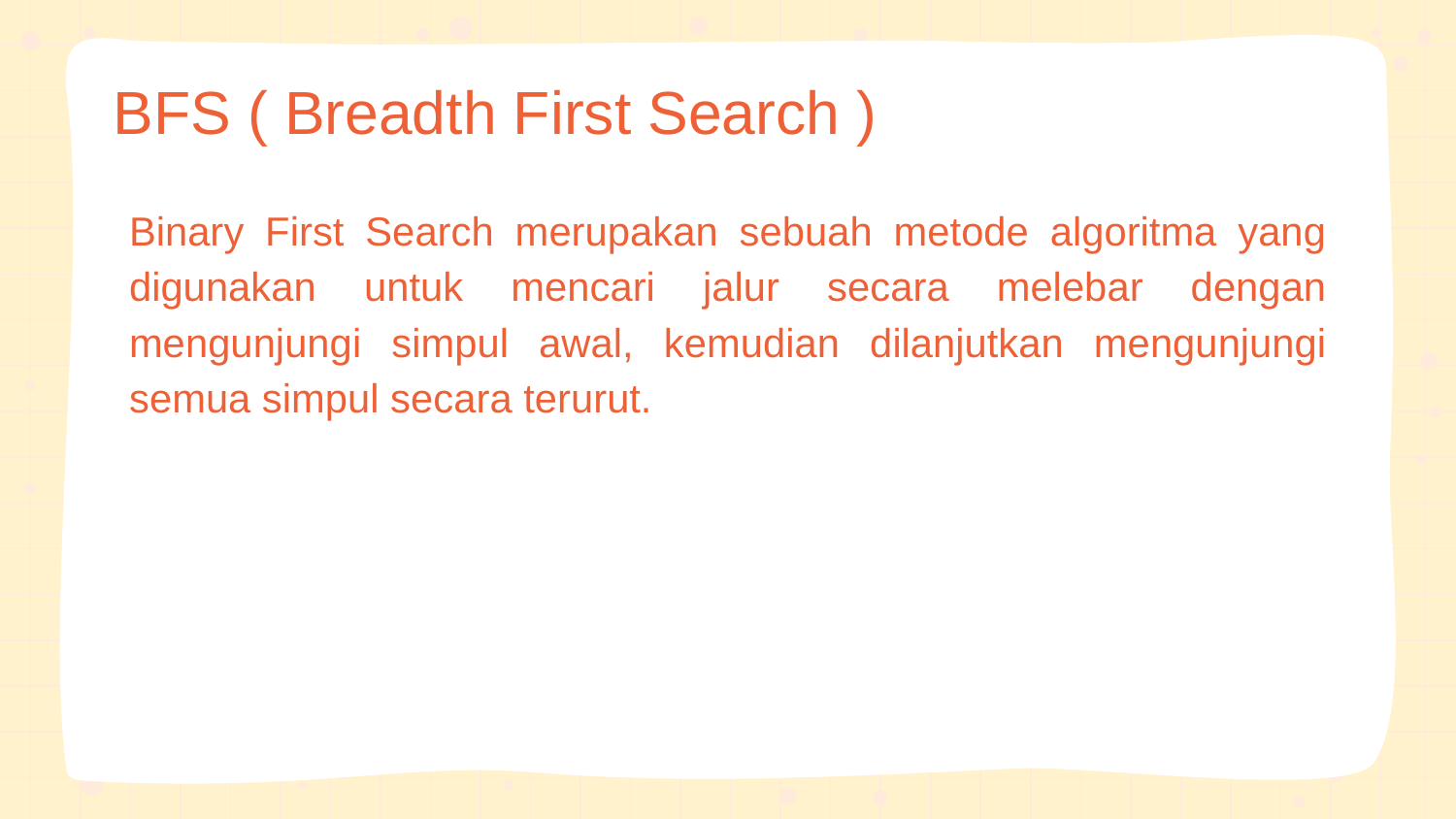

# BFS ( Breadth First Search )
Binary First Search merupakan sebuah metode algoritma yang digunakan untuk mencari jalur secara melebar dengan mengunjungi simpul awal, kemudian dilanjutkan mengunjungi semua simpul secara terurut.